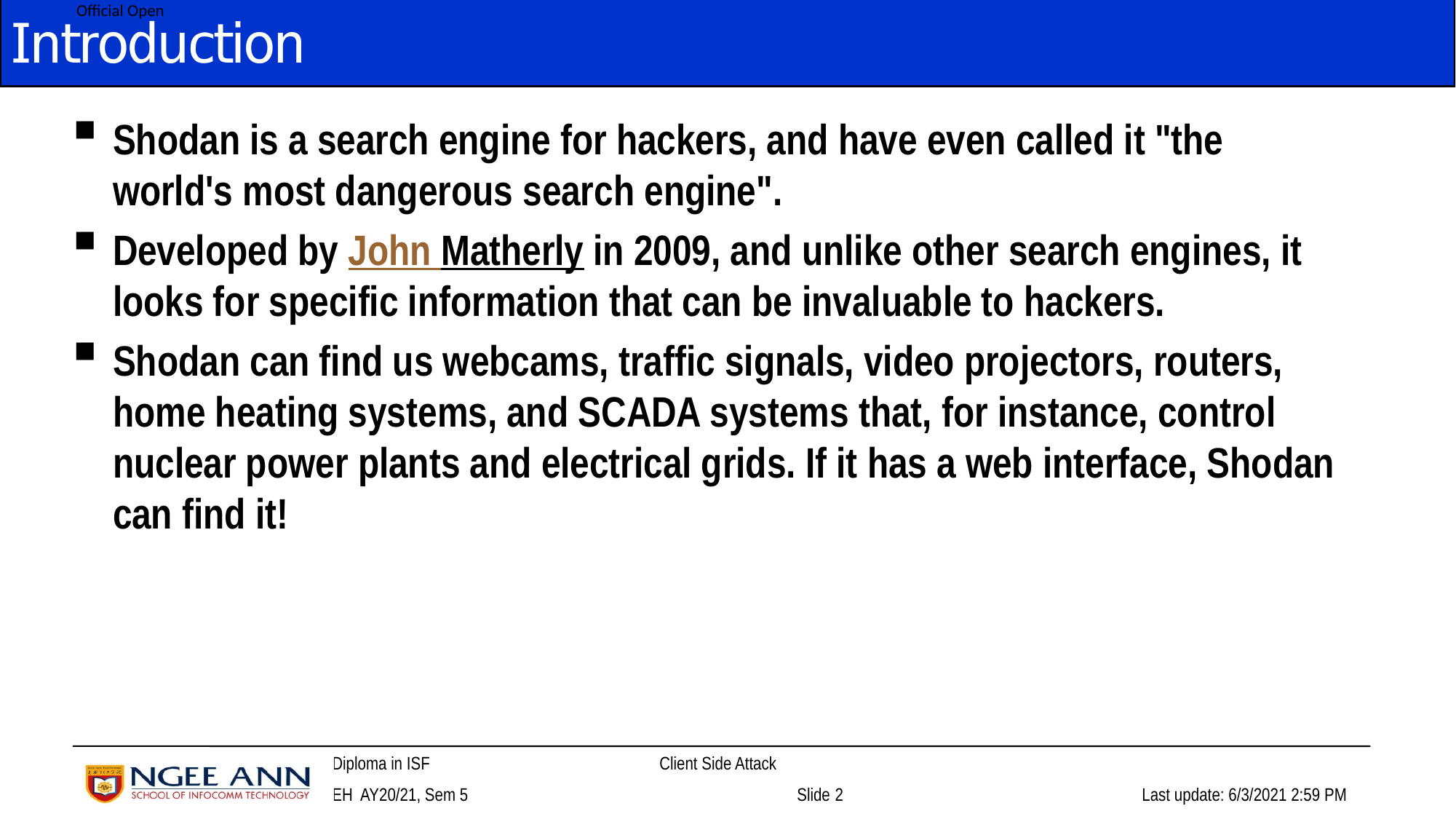

# Introduction
Shodan is a search engine for hackers, and have even called it "the world's most dangerous search engine".
Developed by John Matherly in 2009, and unlike other search engines, it looks for specific information that can be invaluable to hackers.
Shodan can find us webcams, traffic signals, video projectors, routers, home heating systems, and SCADA systems that, for instance, control nuclear power plants and electrical grids. If it has a web interface, Shodan can find it!